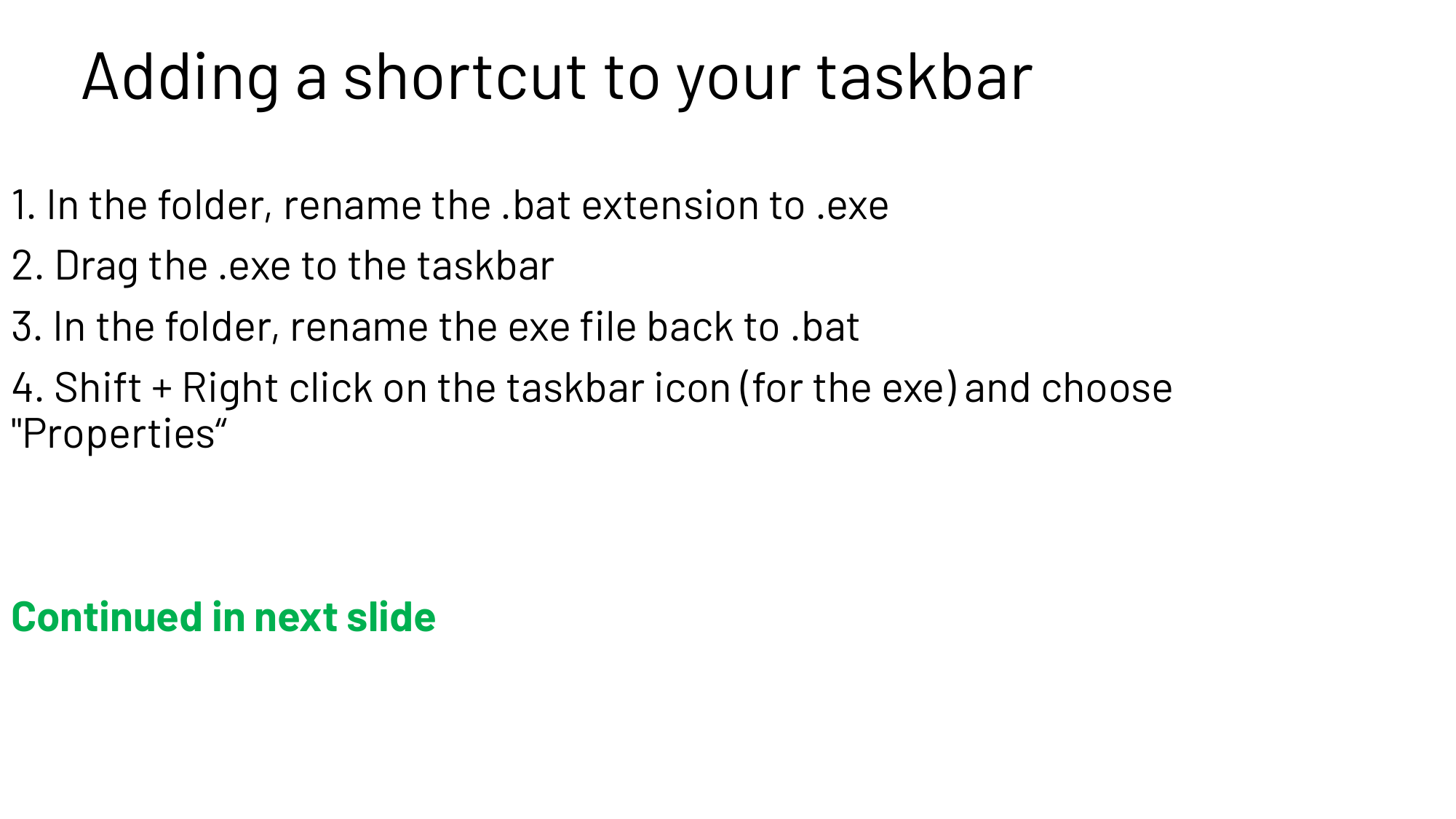

Adding a shortcut to your taskbar
1. In the folder, rename the .bat extension to .exe
2. Drag the .exe to the taskbar
3. In the folder, rename the exe file back to .bat
4. Shift + Right click on the taskbar icon (for the exe) and choose "Properties“

Continued in next slide